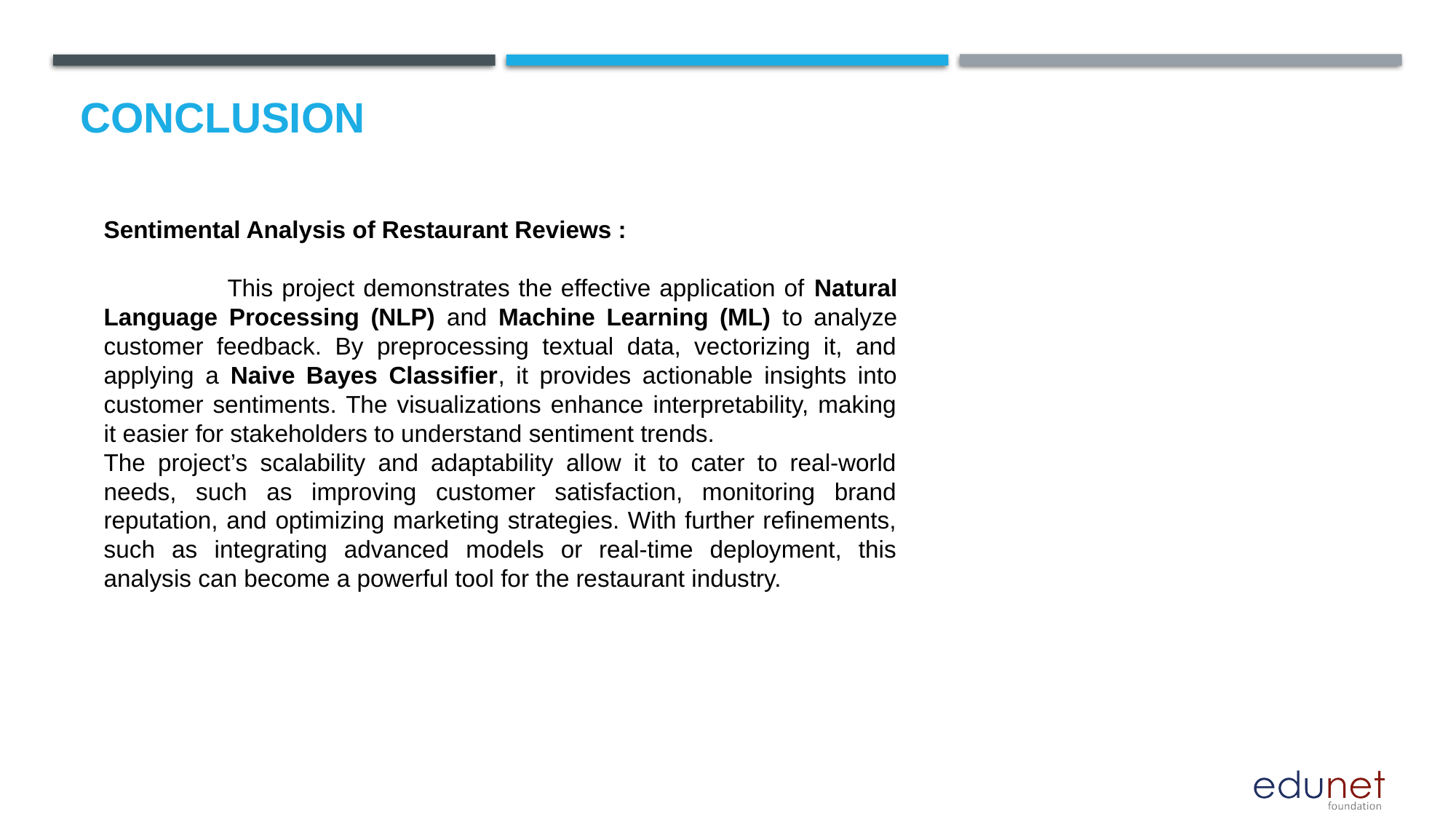

# Conclusion
Sentimental Analysis of Restaurant Reviews :

              This project demonstrates the effective application of Natural Language Processing (NLP) and Machine Learning (ML) to analyze customer feedback. By preprocessing textual data, vectorizing it, and applying a Naive Bayes Classifier, it provides actionable insights into customer sentiments. The visualizations enhance interpretability, making it easier for stakeholders to understand sentiment trends.
The project’s scalability and adaptability allow it to cater to real-world needs, such as improving customer satisfaction, monitoring brand reputation, and optimizing marketing strategies. With further refinements, such as integrating advanced models or real-time deployment, this analysis can become a powerful tool for the restaurant industry.